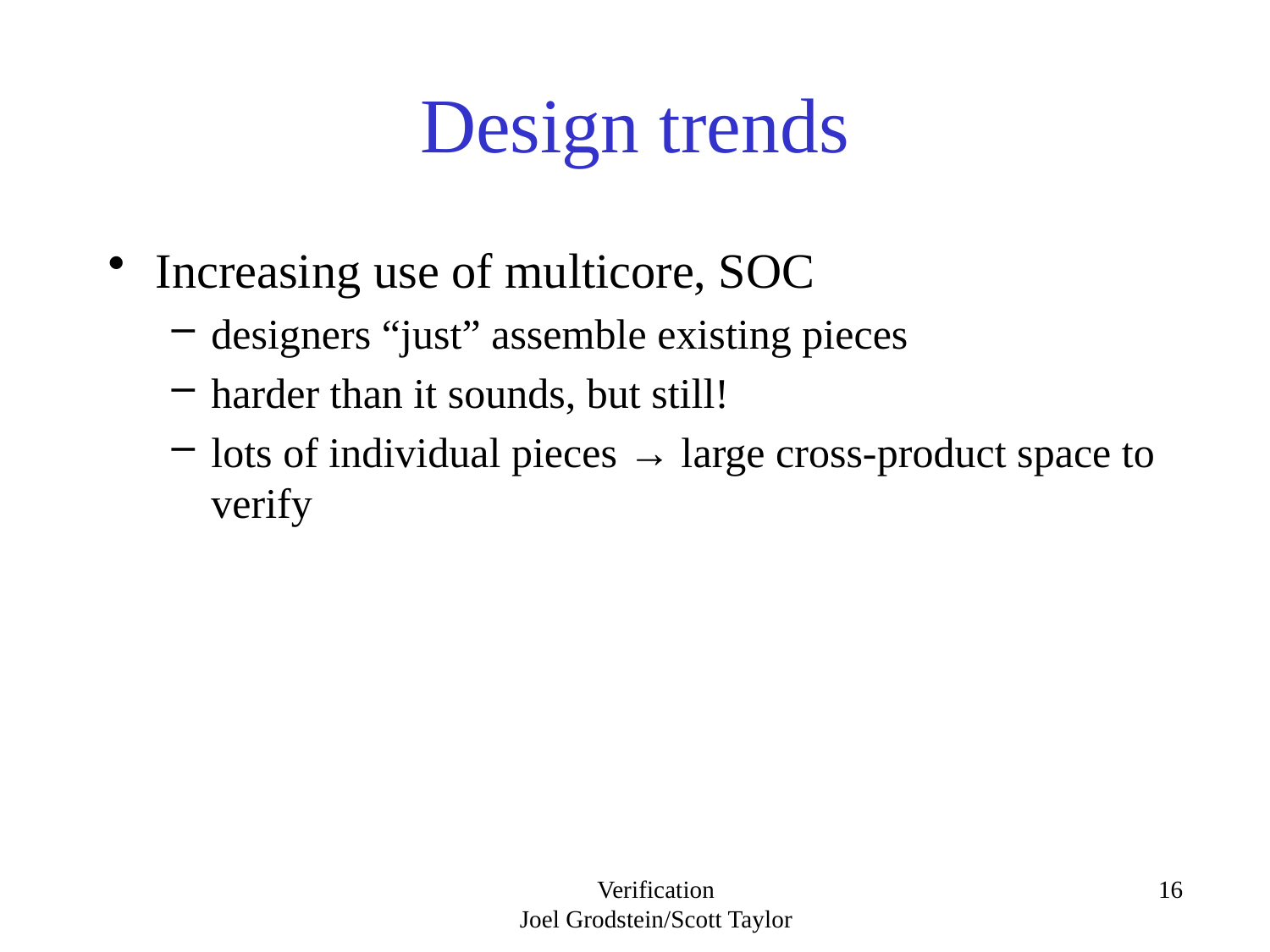

# Design trends
Increasing use of multicore, SOC
designers “just” assemble existing pieces
harder than it sounds, but still!
lots of individual pieces → large cross-product space to verify
Verification
Joel Grodstein/Scott Taylor